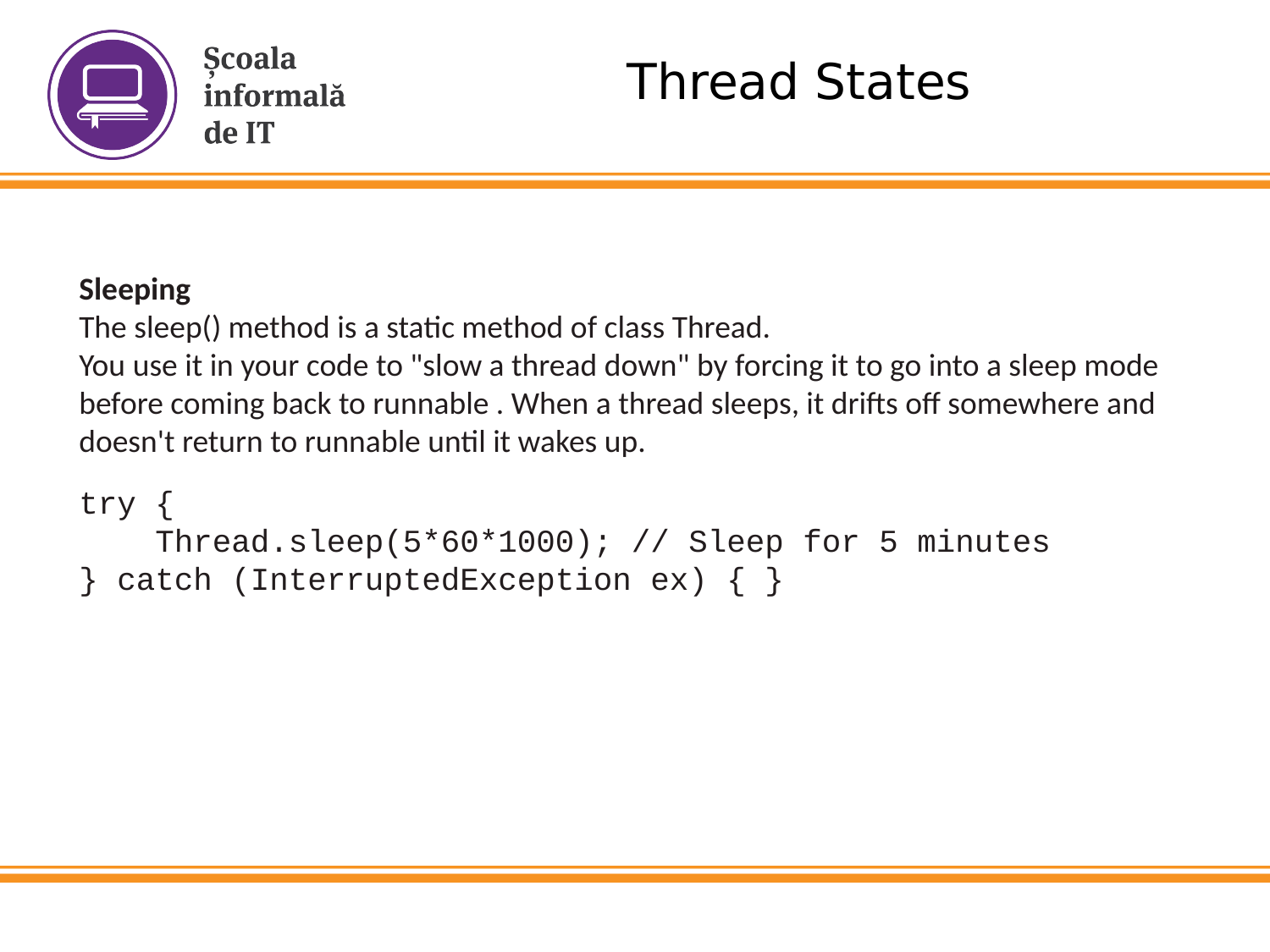

Thread States
Sleeping
The sleep() method is a static method of class Thread.
You use it in your code to "slow a thread down" by forcing it to go into a sleep mode before coming back to runnable . When a thread sleeps, it drifts off somewhere and doesn't return to runnable until it wakes up.
try {
    Thread.sleep(5*60*1000); // Sleep for 5 minutes
} catch (InterruptedException ex) { }